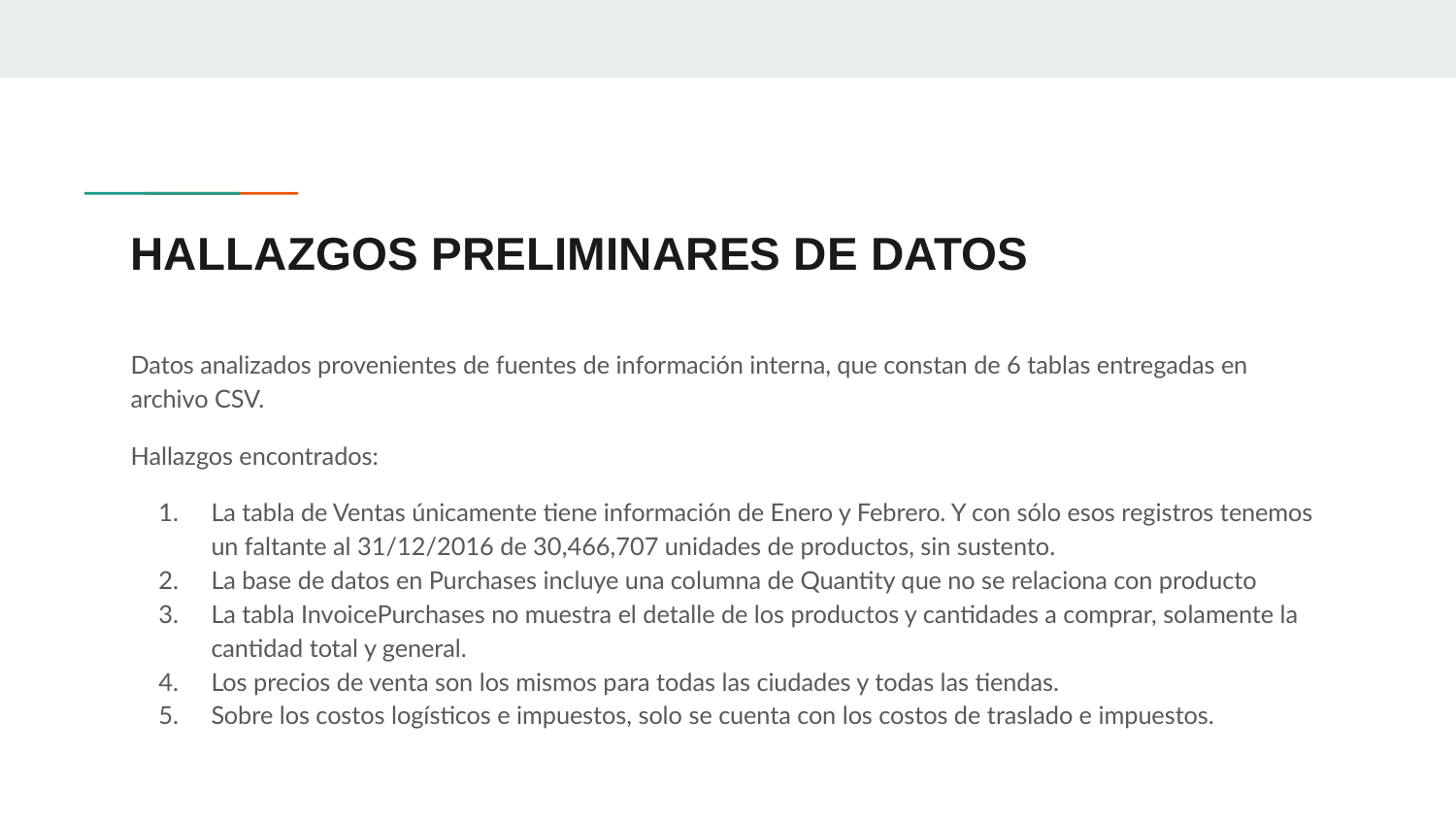

# HALLAZGOS PRELIMINARES DE DATOS
Datos analizados provenientes de fuentes de información interna, que constan de 6 tablas entregadas en archivo CSV.
Hallazgos encontrados:
La tabla de Ventas únicamente tiene información de Enero y Febrero. Y con sólo esos registros tenemos un faltante al 31/12/2016 de 30,466,707 unidades de productos, sin sustento.
La base de datos en Purchases incluye una columna de Quantity que no se relaciona con producto
La tabla InvoicePurchases no muestra el detalle de los productos y cantidades a comprar, solamente la cantidad total y general.
Los precios de venta son los mismos para todas las ciudades y todas las tiendas.
Sobre los costos logísticos e impuestos, solo se cuenta con los costos de traslado e impuestos.